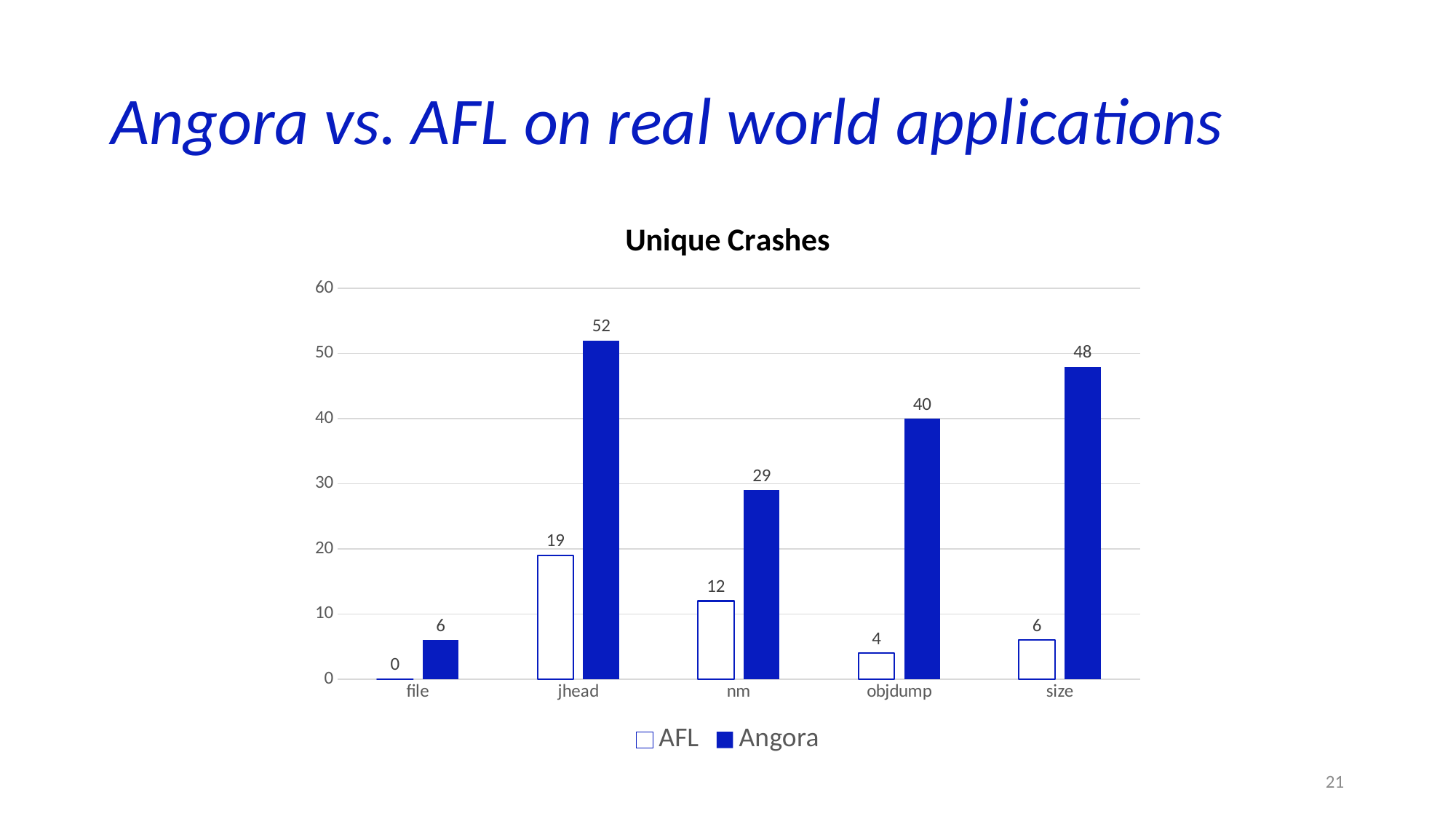

# Angora vs. AFL on real world applications

### Chart: Unique Crashes

| Category | AFL | Angora |
|---|---|---|
| file | 0.0 | 6.0 |
| jhead | 19.0 | 52.0 |
| nm | 12.0 | 29.0 |
| objdump | 4.0 | 40.0 |
| size | 6.0 | 48.0 |
21